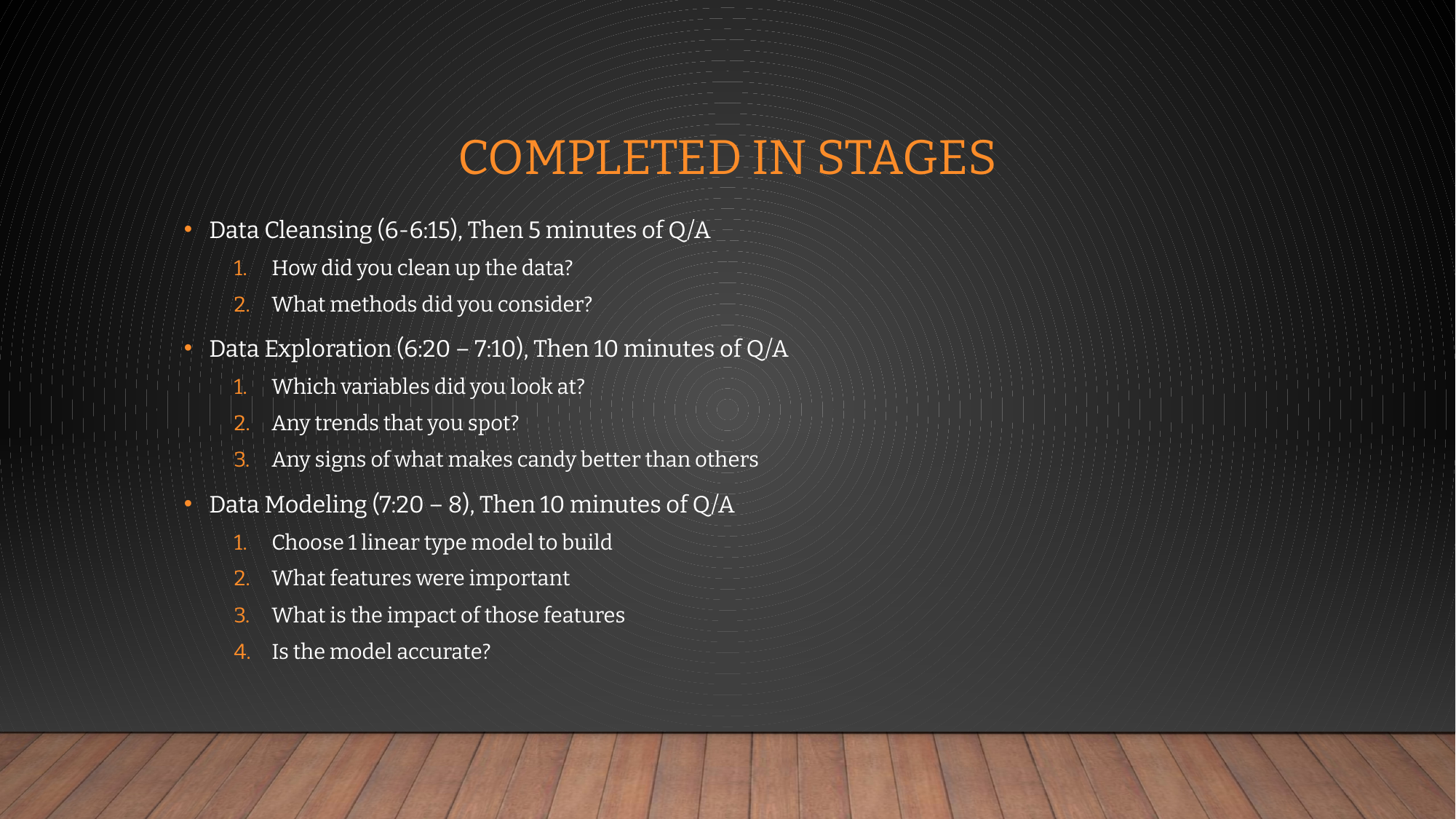

# Completed In Stages
Data Cleansing (6-6:15), Then 5 minutes of Q/A
How did you clean up the data?
What methods did you consider?
Data Exploration (6:20 – 7:10), Then 10 minutes of Q/A
Which variables did you look at?
Any trends that you spot?
Any signs of what makes candy better than others
Data Modeling (7:20 – 8), Then 10 minutes of Q/A
Choose 1 linear type model to build
What features were important
What is the impact of those features
Is the model accurate?